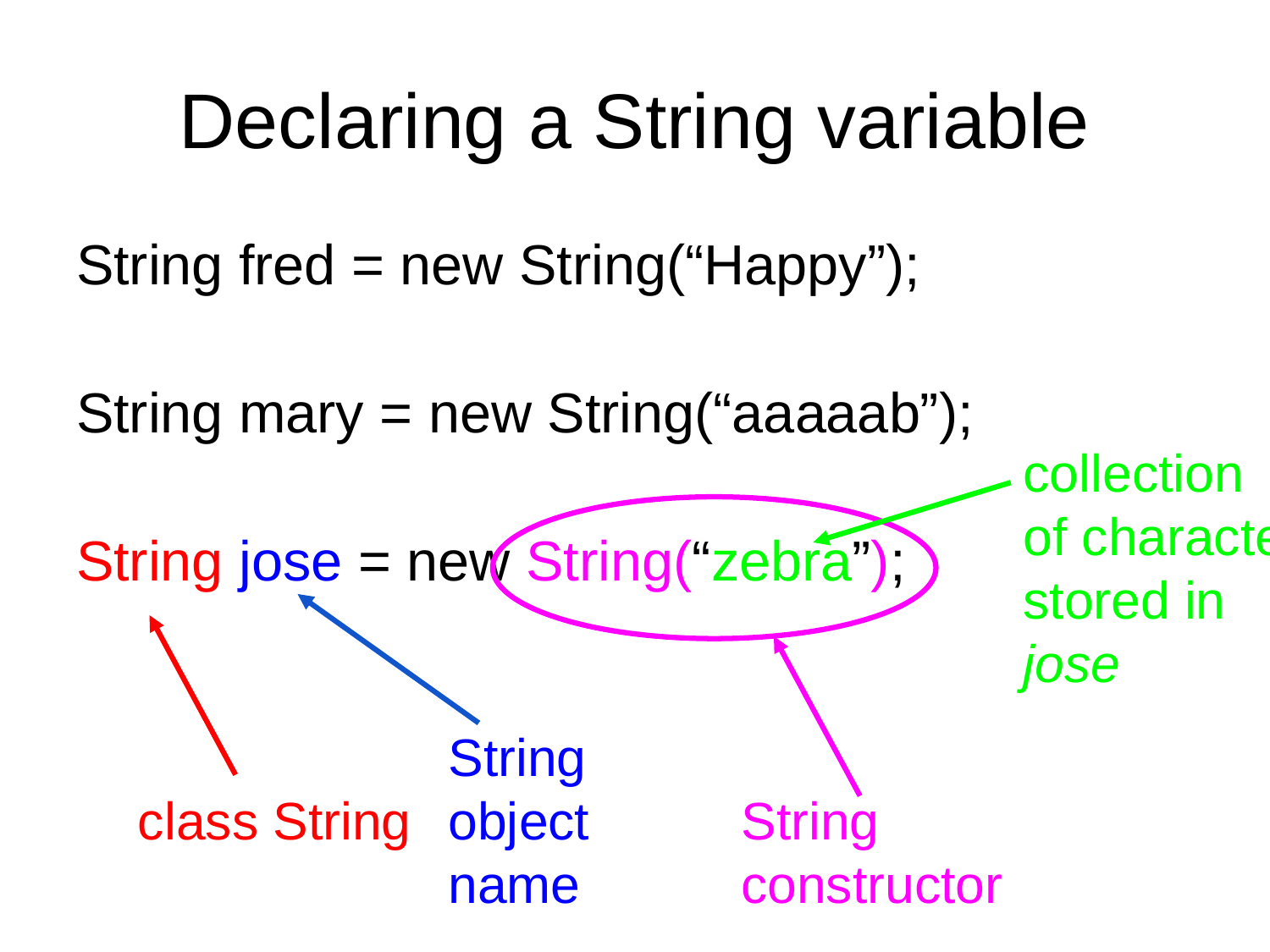

# Declaring a String variable
String fred = new String(“Happy”);

String mary = new String(“aaaaab”);

String jose = new String(“zebra”);
collection
of characters
stored in
jose

String object name
class String
String
constructor